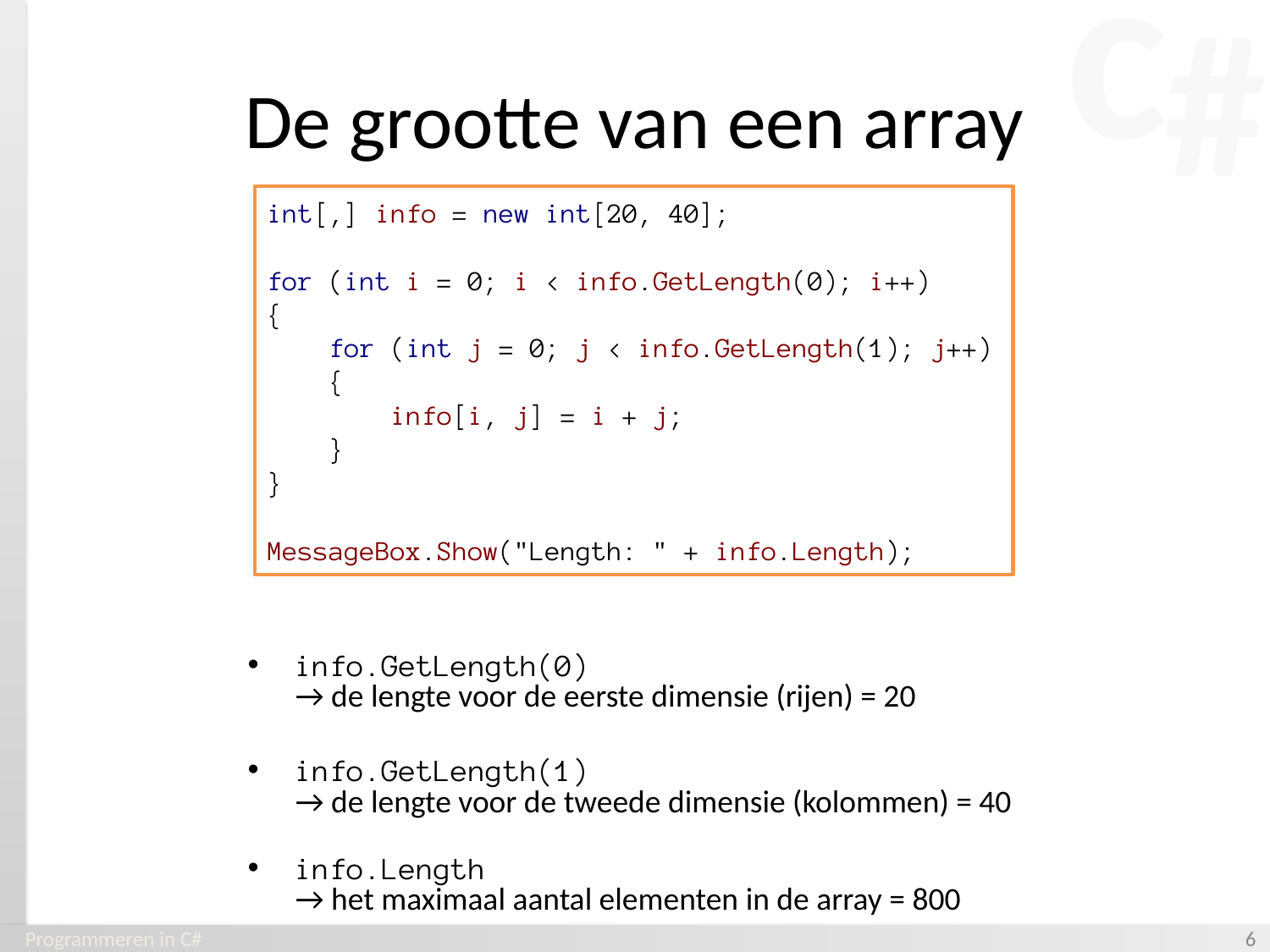

# De grootte van een array
int[,] info = new int[20, 40];
for (int i = 0; i < info.GetLength(0); i++)
{
    for (int j = 0; j < info.GetLength(1); j++)
    {
        info[i, j] = i + j;
    }  
}
MessageBox.Show("Length: " + info.Length);
info.GetLength(0)
→ de lengte voor de eerste dimensie (rijen) = 20
info.GetLength(1)
→ de lengte voor de tweede dimensie (kolommen) = 40
info.Length
→ het maximaal aantal elementen in de array = 800
Programmeren in C#
6